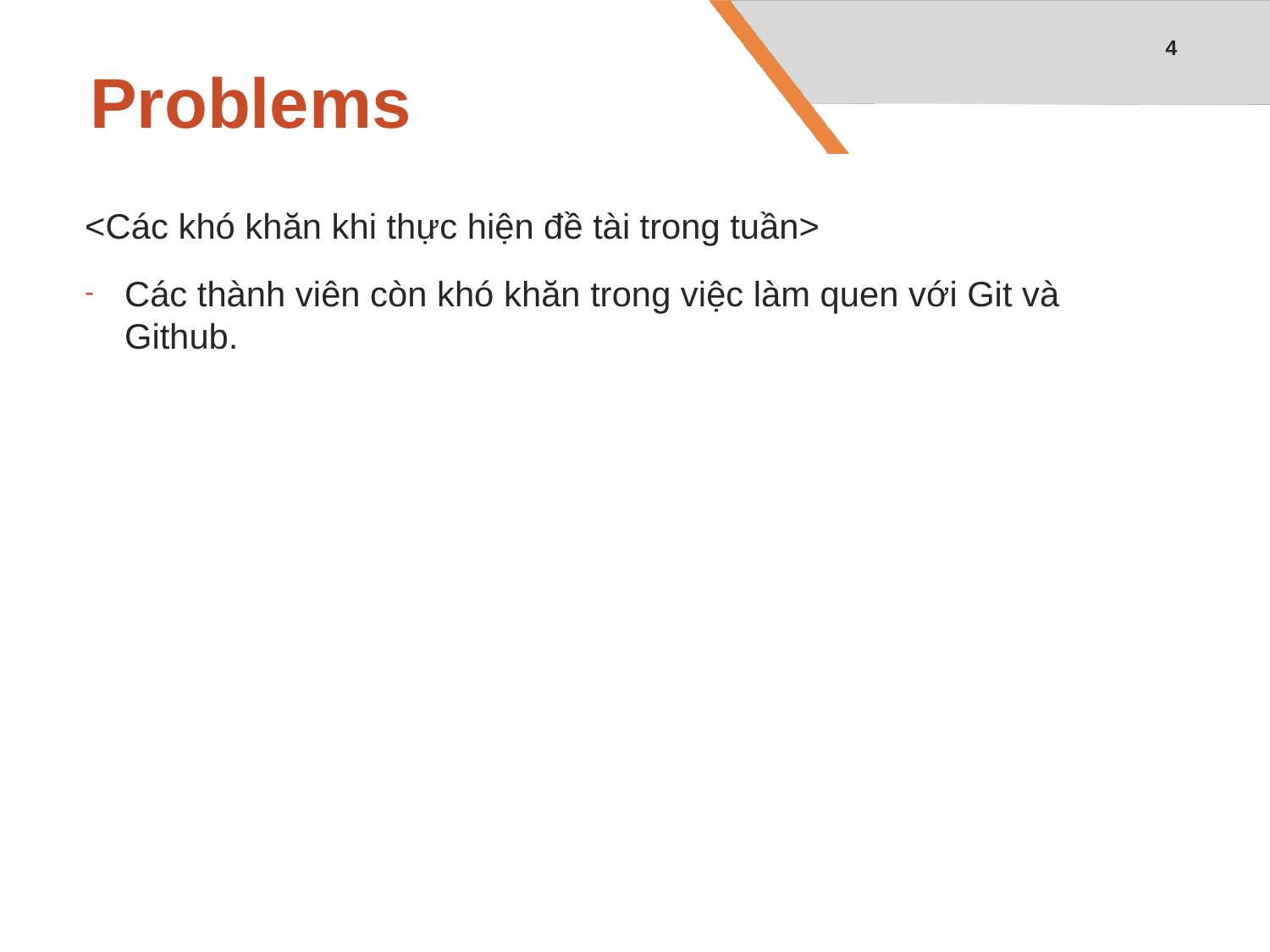

4
# Problems
<Các khó khăn khi thực hiện đề tài trong tuần>
Các thành viên còn khó khăn trong việc làm quen với Git và Github.